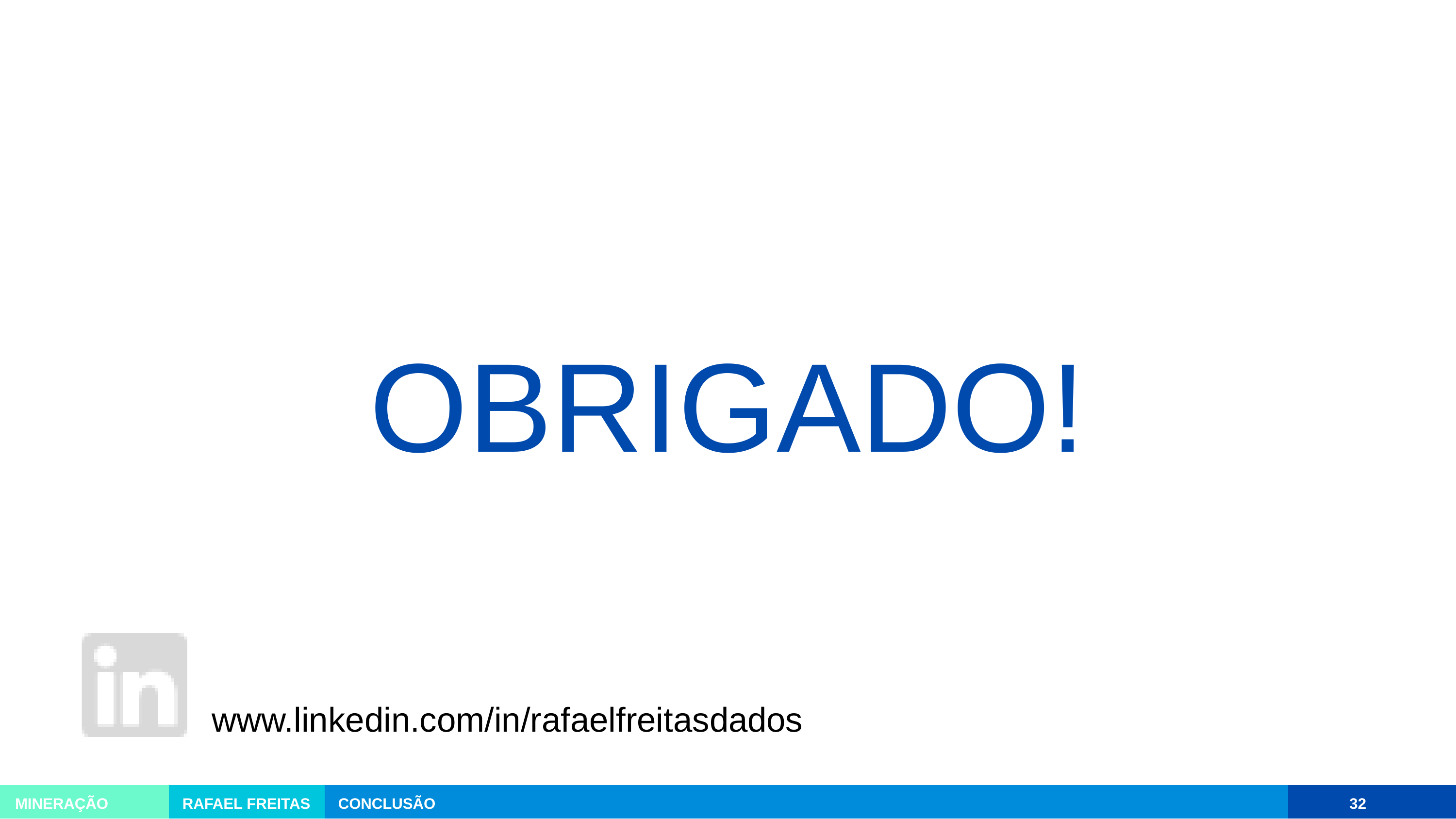

OBRIGADO!

www.linkedin.com/in/rafaelfreitasdados

MINERAÇÃO
RAFAEL FREITAS
CONCLUSÃO
32